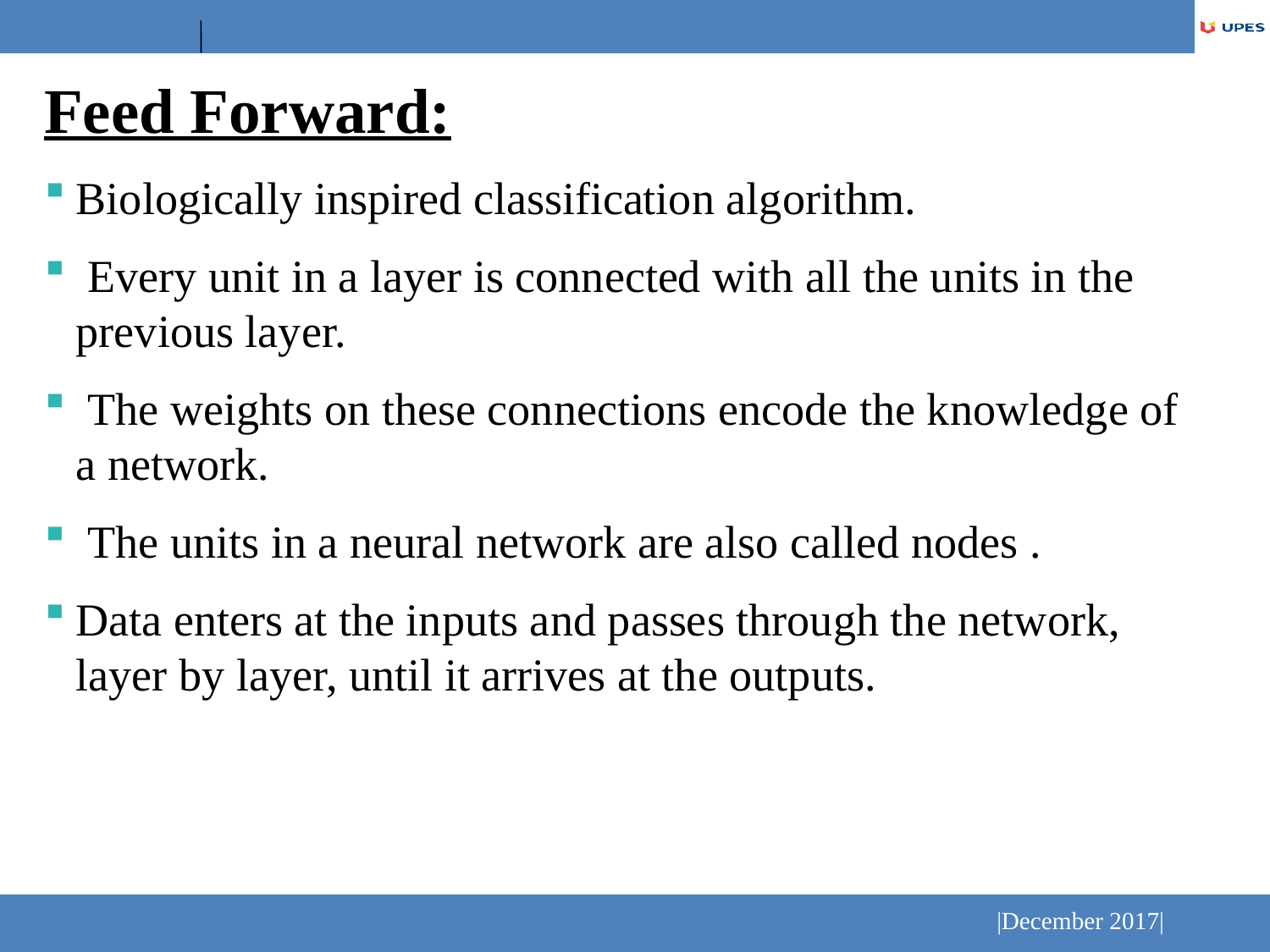

Feed Forward:
Biologically inspired classification algorithm.
 Every unit in a layer is connected with all the units in the previous layer.
 The weights on these connections encode the knowledge of a network.
 The units in a neural network are also called nodes .
Data enters at the inputs and passes through the network, layer by layer, until it arrives at the outputs.

|December 2017|